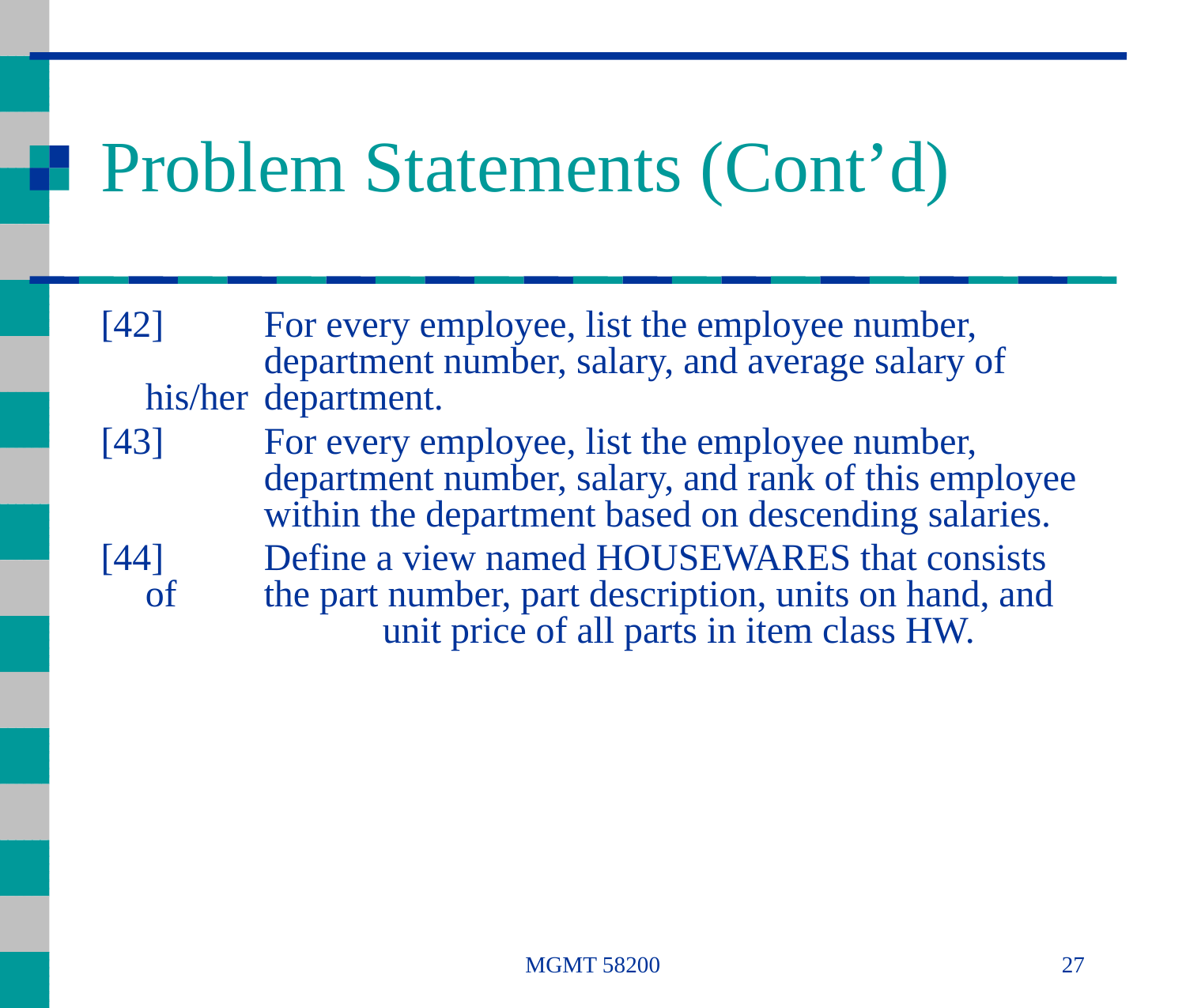

# Problem Statements (Cont’d)
[42] 	For every employee, list the employee number, 	department number, salary, and average salary of his/her 	department.
[43] 	For every employee, list the employee number, 	department number, salary, and rank of this employee 	within the department based on descending salaries.
[44] 	Define a view named HOUSEWARES that consists of    	the part number, part description, units on hand, and 		unit price of all parts in item class HW.

MGMT 58200
27